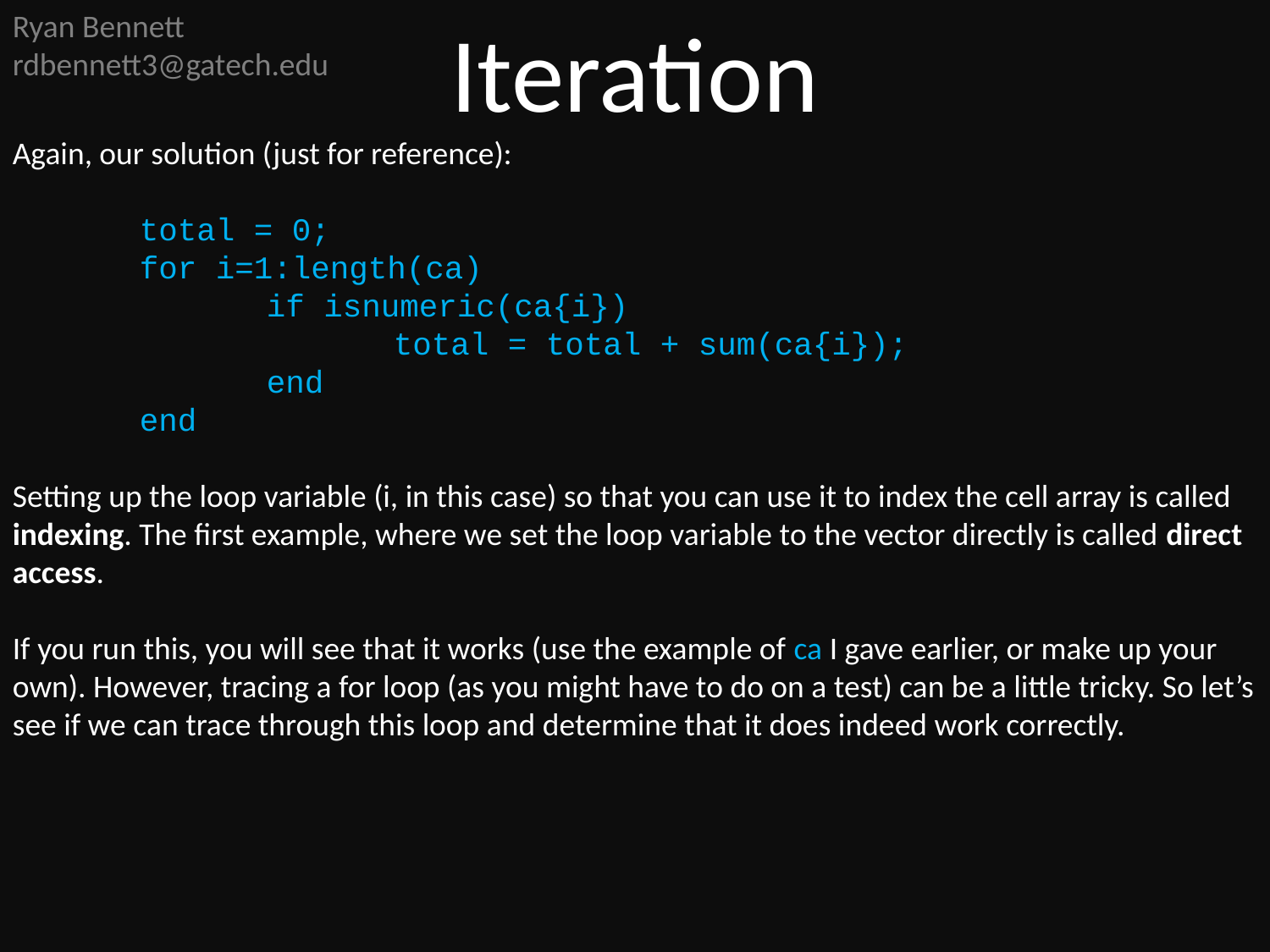

Ryan Bennett
rdbennett3@gatech.edu
Iteration
Again, our solution (just for reference):
	total = 0;
	for i=1:length(ca)
		if isnumeric(ca{i})
			total = total + sum(ca{i});
		end
	end

Setting up the loop variable (i, in this case) so that you can use it to index the cell array is called indexing. The first example, where we set the loop variable to the vector directly is called direct access.

If you run this, you will see that it works (use the example of ca I gave earlier, or make up your own). However, tracing a for loop (as you might have to do on a test) can be a little tricky. So let’s see if we can trace through this loop and determine that it does indeed work correctly.